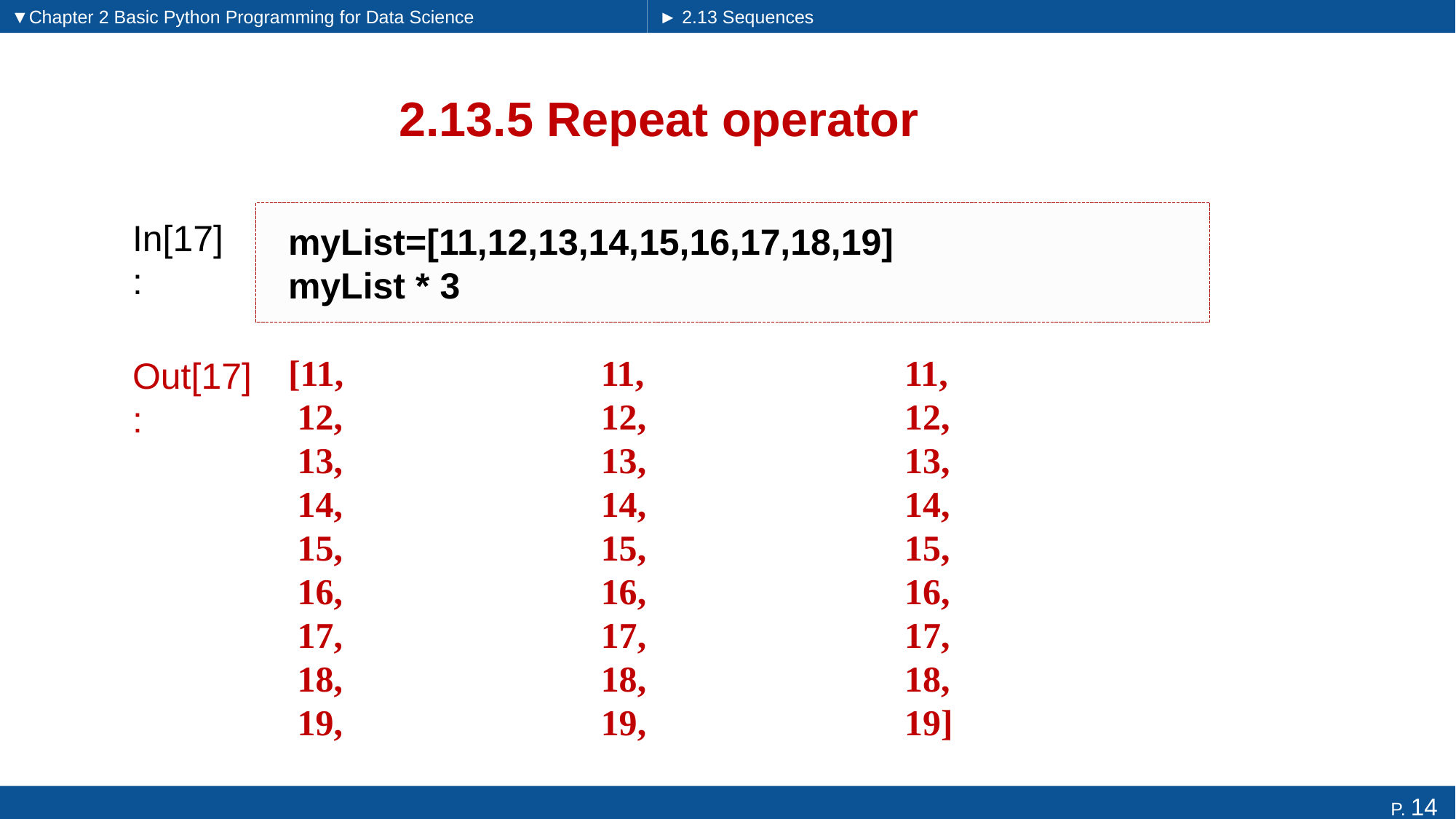

▼Chapter 2 Basic Python Programming for Data Science
► 2.13 Sequences
# 2.13.5 Repeat operator
myList=[11,12,13,14,15,16,17,18,19]
myList * 3
In[17]:
[11,
 12,
 13,
 14,
 15,
 16,
 17,
 18,
 19,
 11,
 12,
 13,
 14,
 15,
 16,
 17,
 18,
 19,
 11,
 12,
 13,
 14,
 15,
 16,
 17,
 18,
 19]
Out[17]: